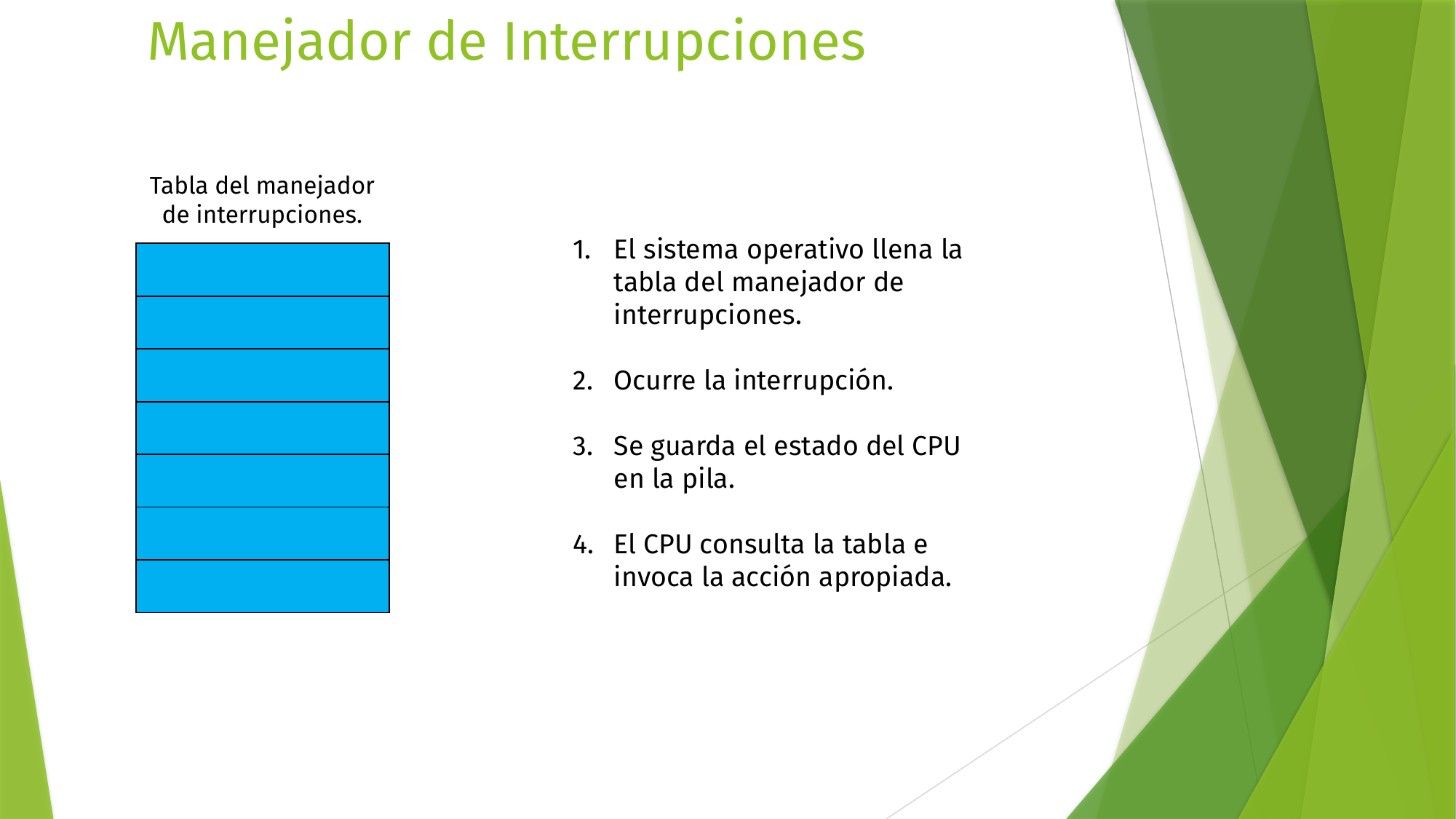

# Manejador de Interrupciones
Tabla del manejador de interrupciones.
El sistema operativo llena la tabla del manejador de interrupciones.

Ocurre la interrupción.

Se guarda el estado del CPU en la pila.

El CPU consulta la tabla e invoca la acción apropiada.
|  |
| --- |
|  |
|  |
|  |
|  |
|  |
|  |